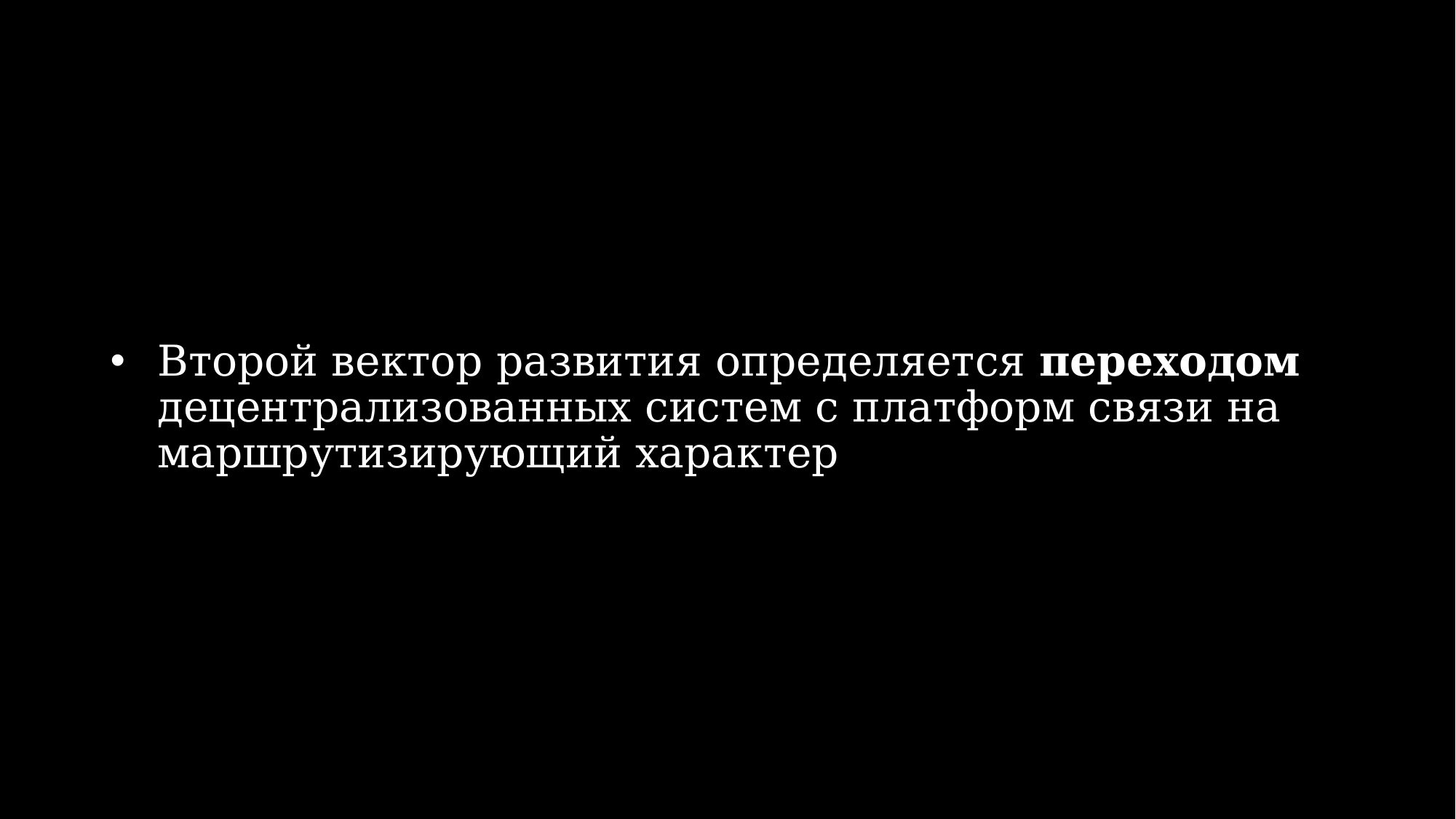

Второй вектор развития определяется переходом децентрализованных систем с платформ связи на маршрутизирующий характер